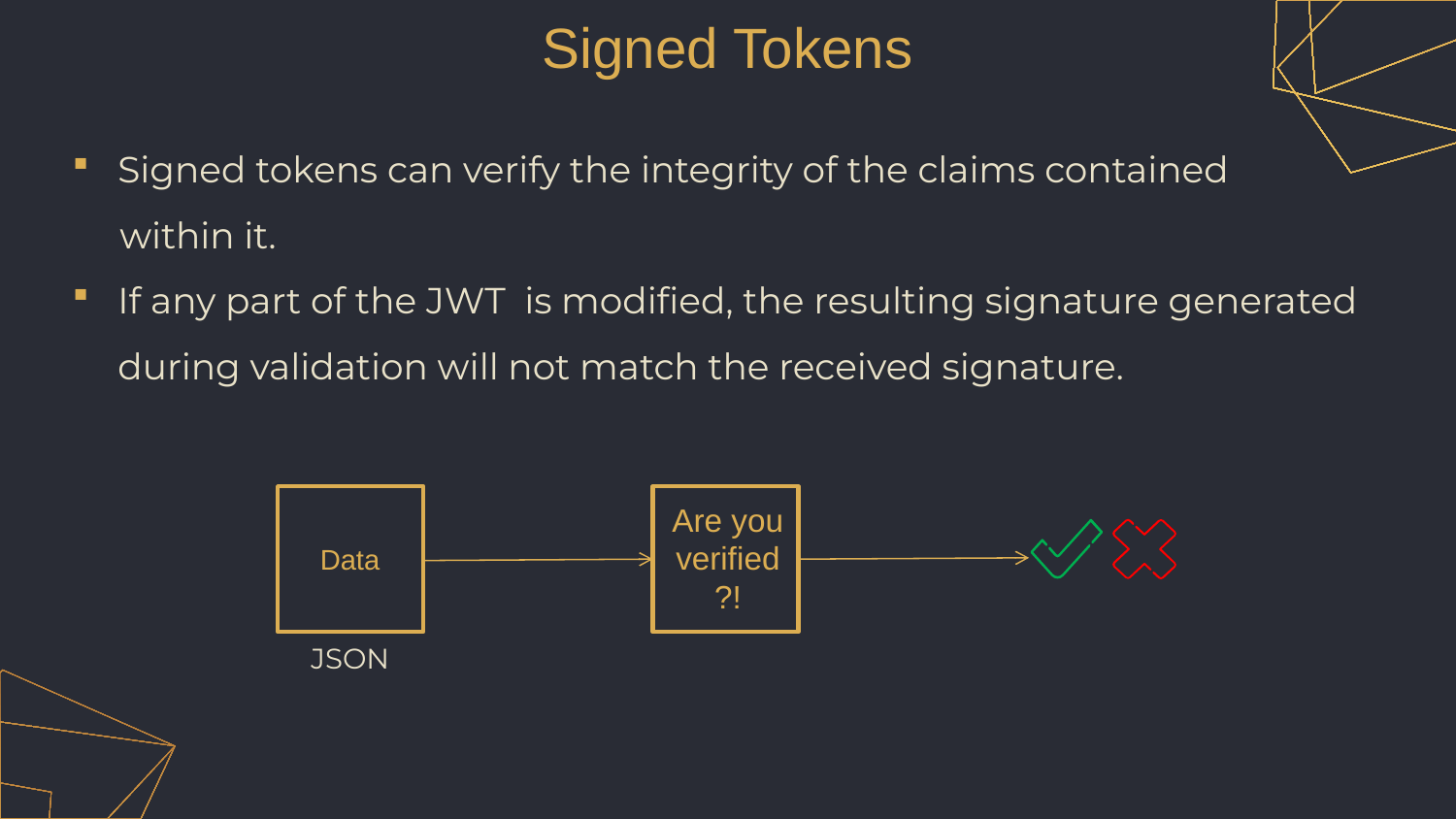

# Signed Tokens
Signed tokens can verify the integrity of the claims contained
     within it.
If any part of the JWT  is modified, the resulting signature generated during validation will not match the received signature.

Are you verified?!

Data
JSON